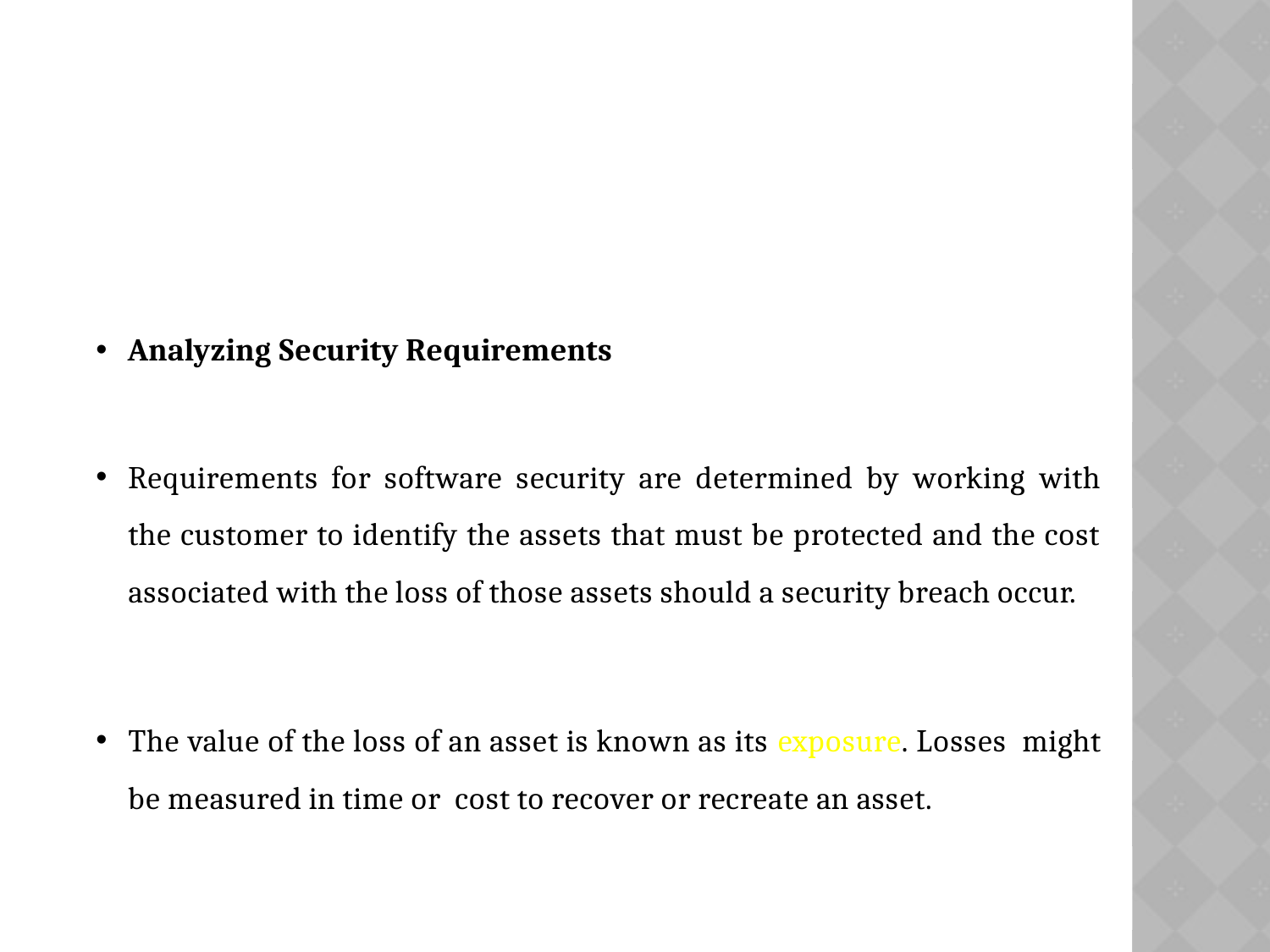

# Analyzing Security Requirements

Requirements for software security are determined by working with the customer to identify the assets that must be protected and the cost associated with the loss of those assets should a security breach occur.

The value of the loss of an asset is known as its exposure. Losses  might be measured in time or  cost to recover or recreate an asset.